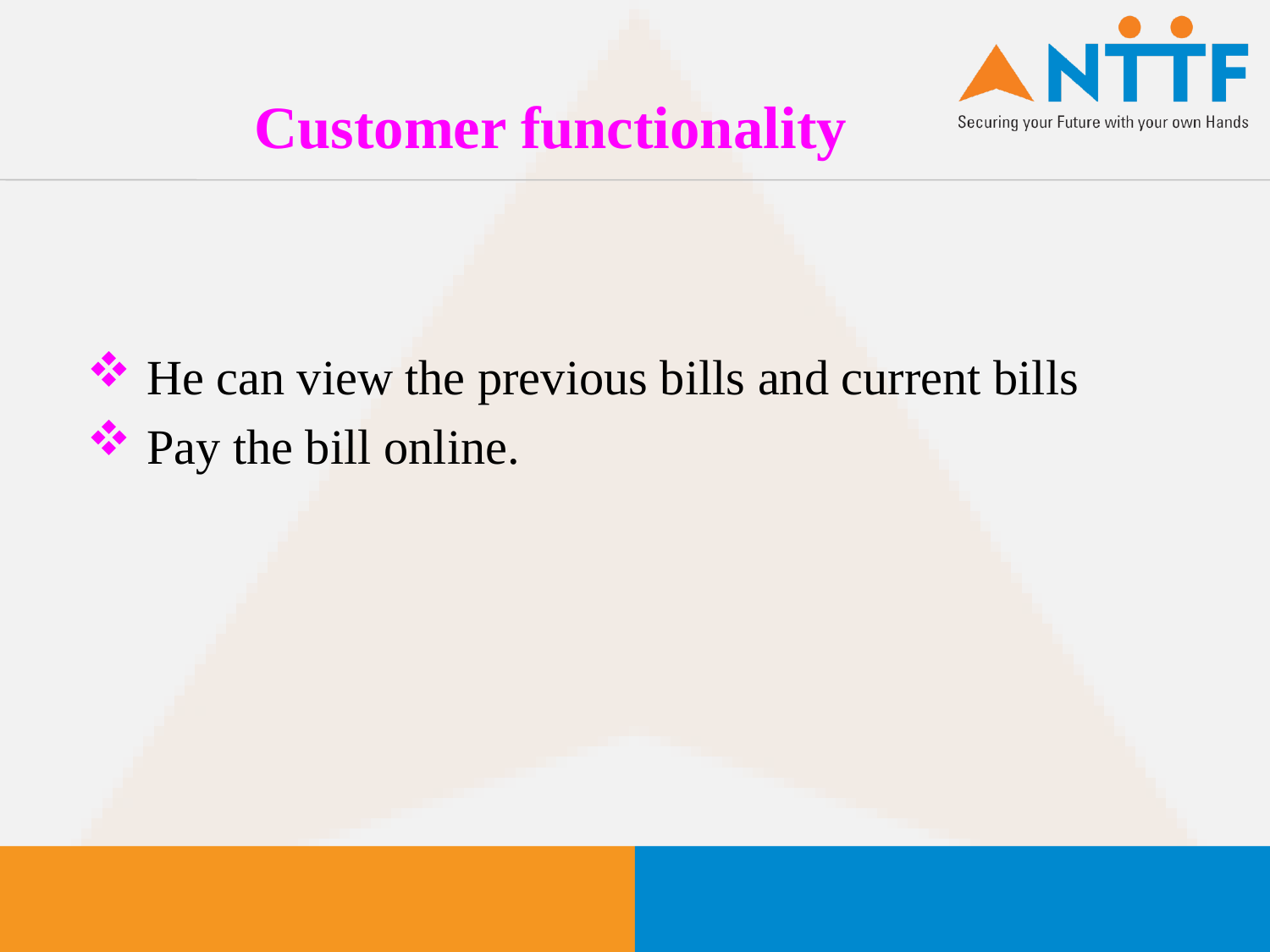

# Customer functionality

 He can view the previous bills and current bills
 Pay the bill online.